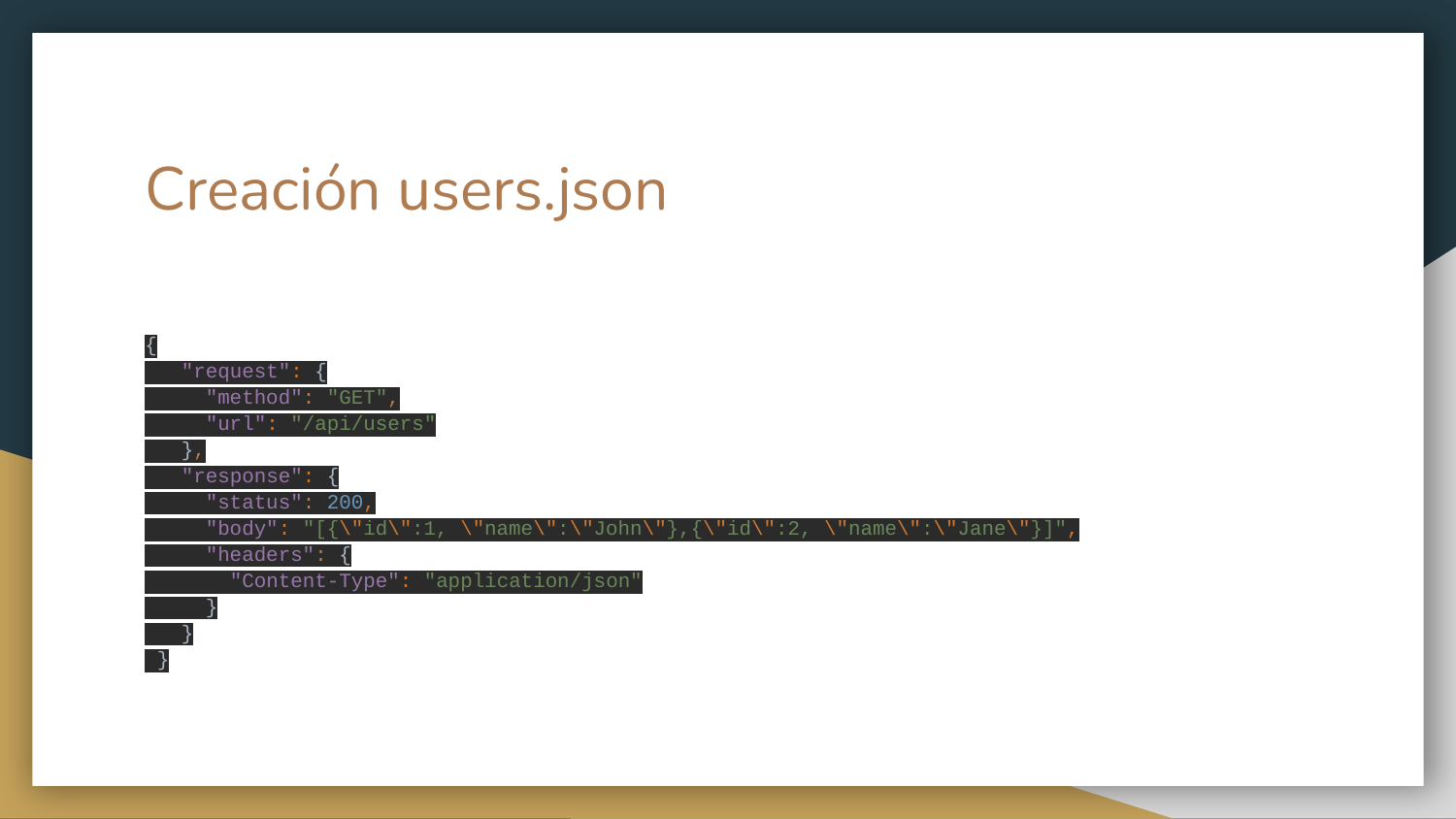

# Creación users.json
{
   "request": {
     "method": "GET",
     "url": "/api/users"
   },
   "response": {
     "status": 200,
     "body": "[{\"id\":1, \"name\":\"John\"},{\"id\":2, \"name\":\"Jane\"}]",
     "headers": {
       "Content-Type": "application/json"
     }
   }
 }